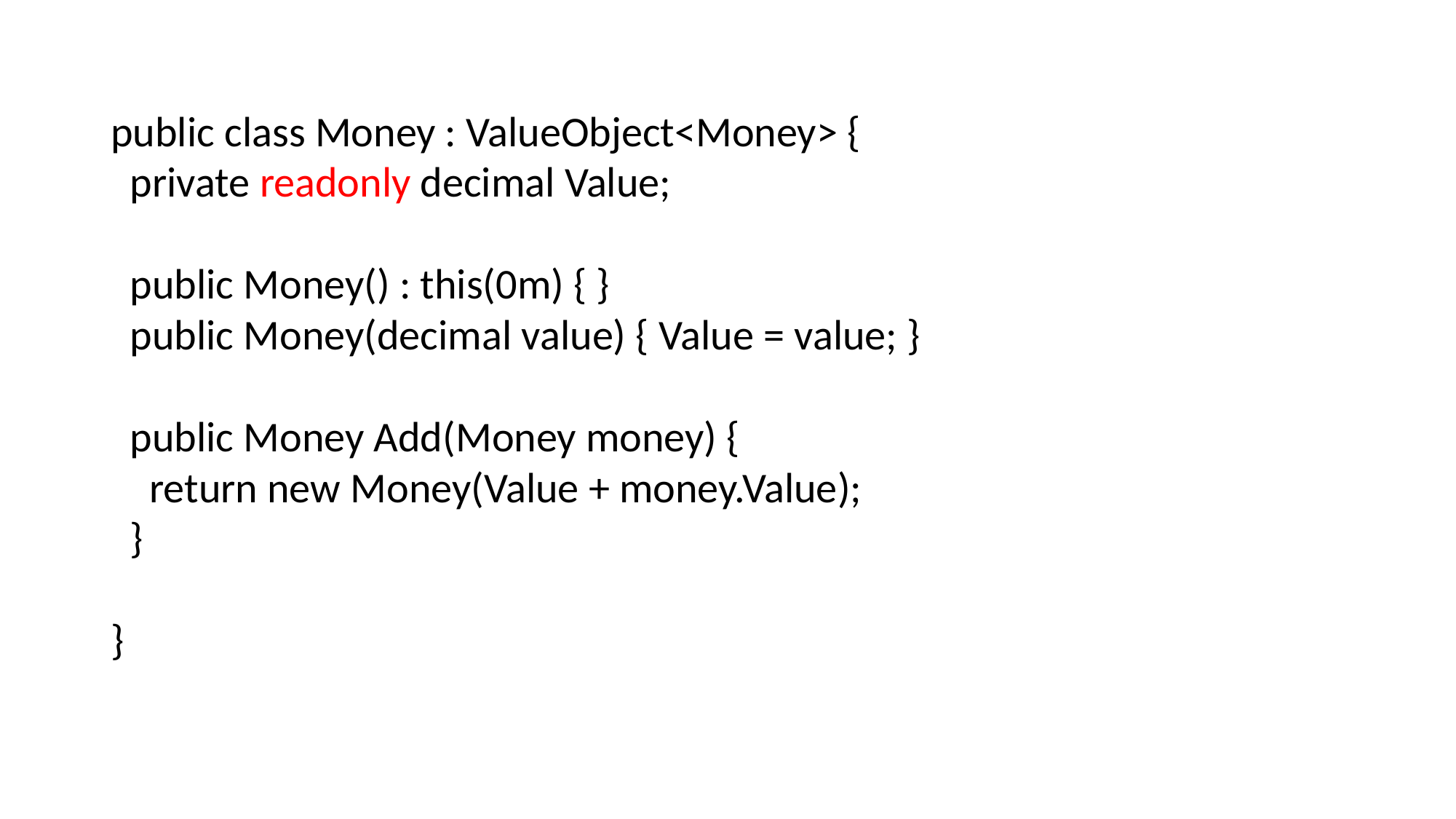

public class Money : ValueObject<Money> {
  private readonly decimal Value;

  public Money() : this(0m) { }
  public Money(decimal value) { Value = value; }

  public Money Add(Money money) {
    return new Money(Value + money.Value);
  }

}